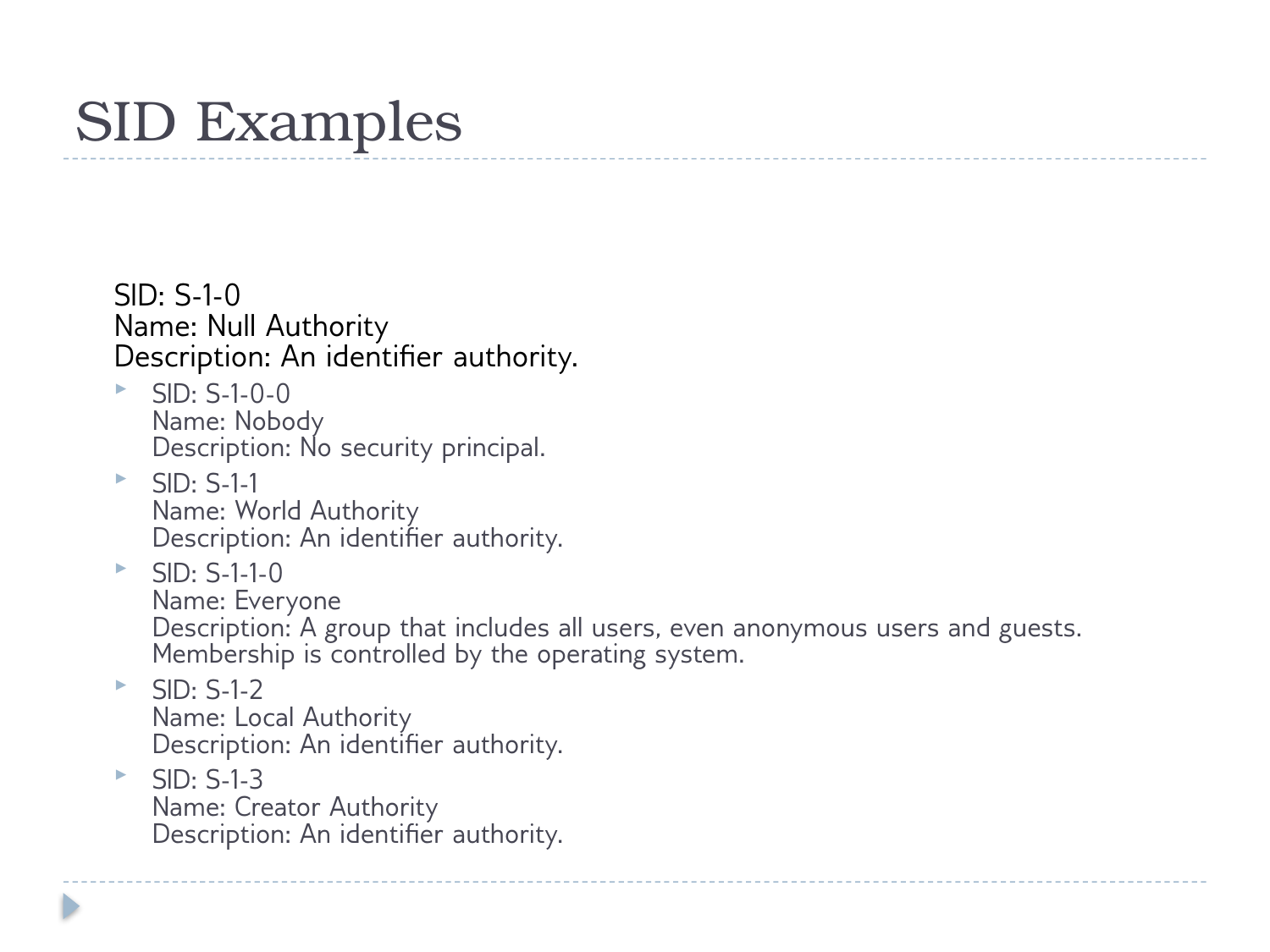

# SID Examples
	SID: S-1-0
Name: Null Authority
Description: An identifier authority.
SID: S-1-0-0
Name: Nobody
Description: No security principal.
SID: S-1-1
Name: World Authority
Description: An identifier authority.
SID: S-1-1-0
Name: Everyone
Description: A group that includes all users, even anonymous users and guests. Membership is controlled by the operating system.
SID: S-1-2
Name: Local Authority
Description: An identifier authority.
SID: S-1-3
Name: Creator Authority
Description: An identifier authority.